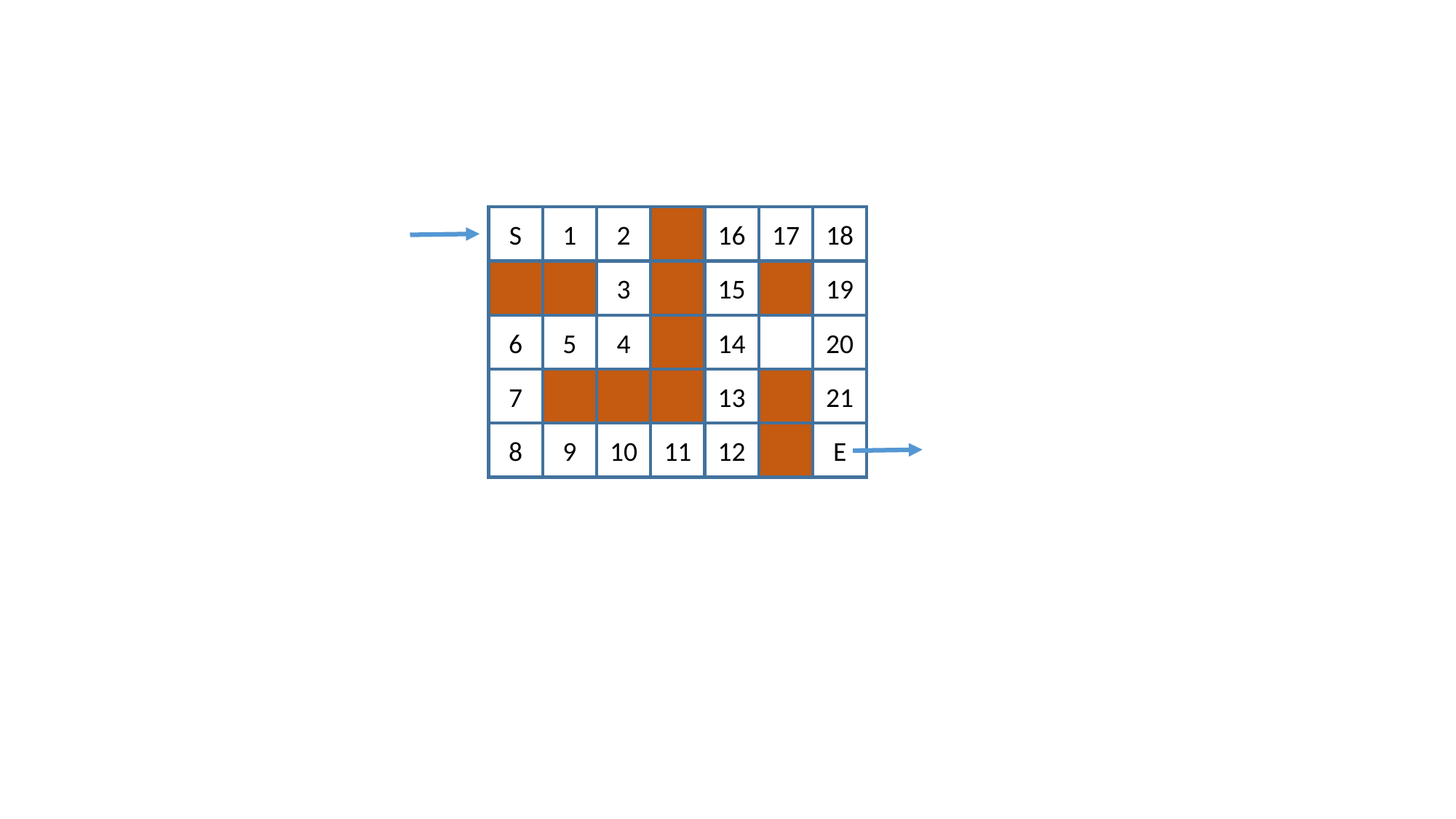

S
1
2

16
17
18

3

15

19
6
5
4

14

20
7

13

21
8
9
10
11
12

E